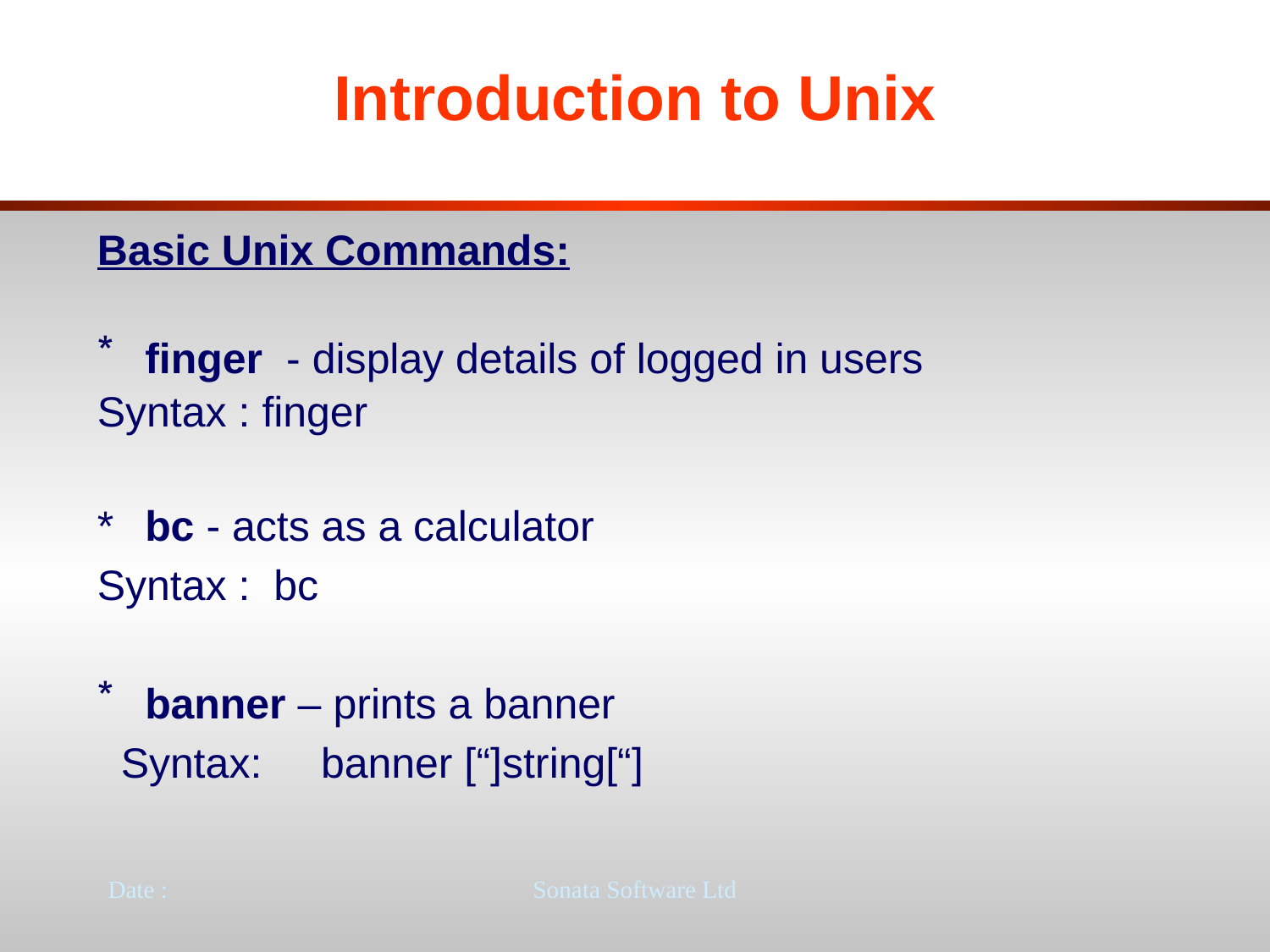

# Introduction to Unix
Basic Unix Commands:

finger  - display details of logged in users
Syntax : finger

*	bc - acts as a calculator
Syntax :  bc

banner – prints a banner
  Syntax:     banner [“]string[“]
Date :
Sonata Software Ltd